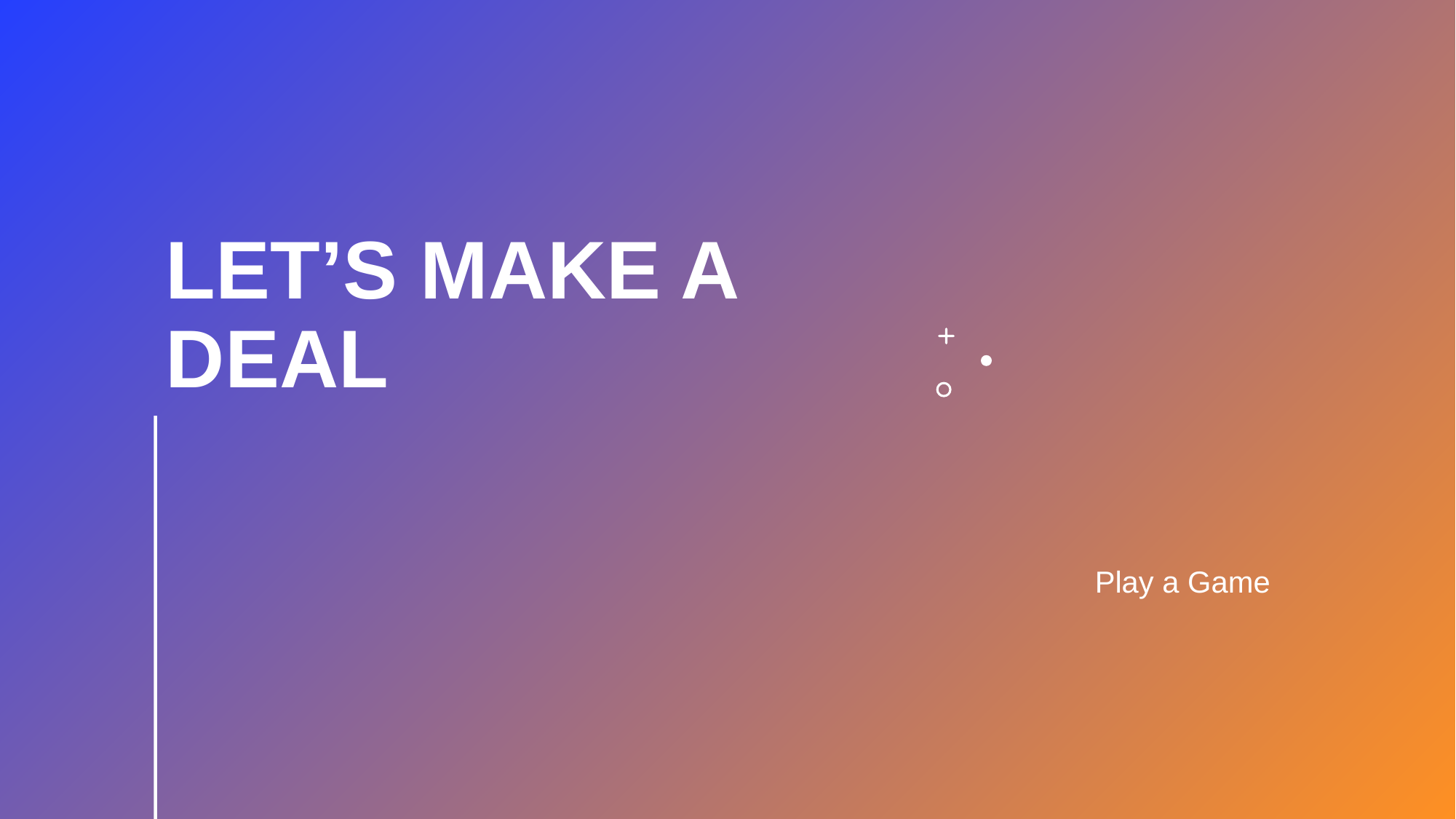

# Let’s Make a Deal
Play a Game